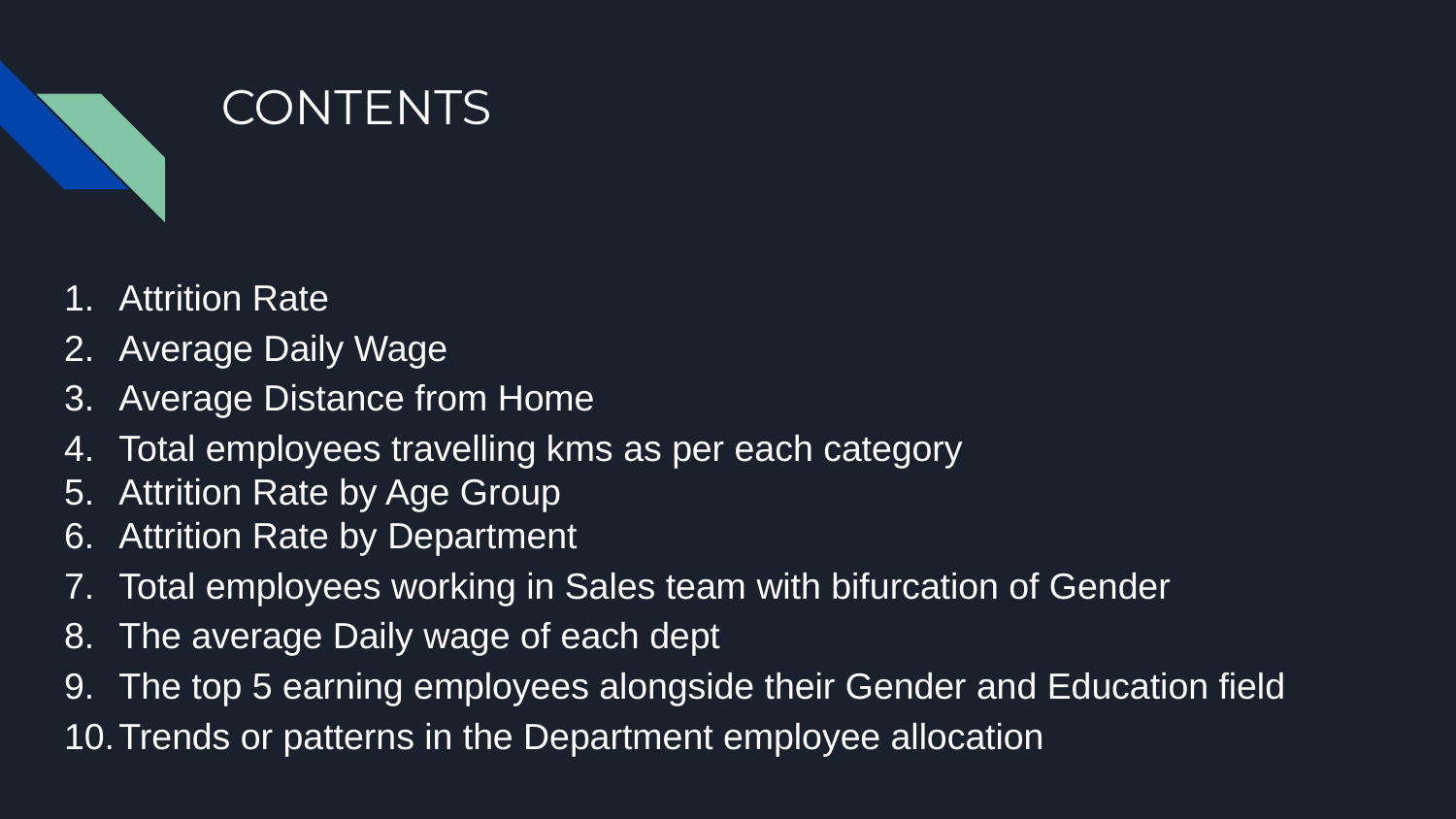

# CONTENTS
Attrition Rate
Average Daily Wage
Average Distance from Home
Total employees travelling kms as per each category
Attrition Rate by Age Group
Attrition Rate by Department
Total employees working in Sales team with bifurcation of Gender
The average Daily wage of each dept
The top 5 earning employees alongside their Gender and Education field
Trends or patterns in the Department employee allocation